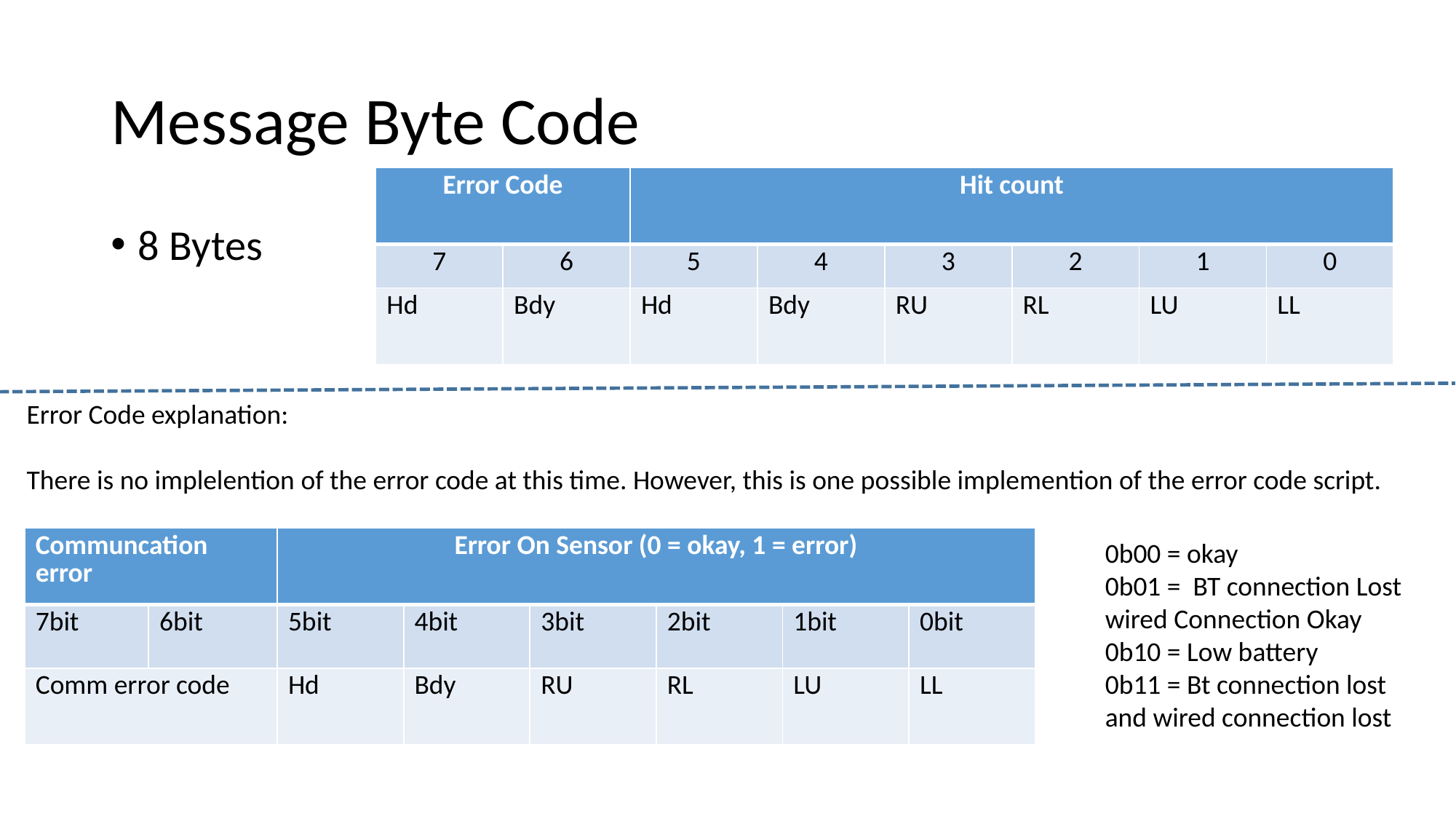

# Message Byte Code
| Error Code |  | Hit count |  |  |  |  |  |
| --- | --- | --- | --- | --- | --- | --- | --- |
| 7 | 6 | 5 | 4 | 3 | 2 | 1 | 0 |
| Hd | Bdy | Hd | Bdy | RU | RL | LU | LL |
8 Bytes

Error Code explanation:

There is no implelention of the error code at this time. However, this is one possible implemention of the error code script.

| Communcation error |  | Error On Sensor (0 = okay, 1 = error) |  |  |  |  |  |
| --- | --- | --- | --- | --- | --- | --- | --- |
| 7bit | 6bit | 5bit | 4bit | 3bit | 2bit | 1bit | 0bit |
| Comm error code |  | Hd | Bdy | RU | RL | LU | LL |
0b00 = okay
0b01 =  BT connection Lost
wired Connection Okay
0b10 = Low battery
0b11 = Bt connection lost and wired connection lost